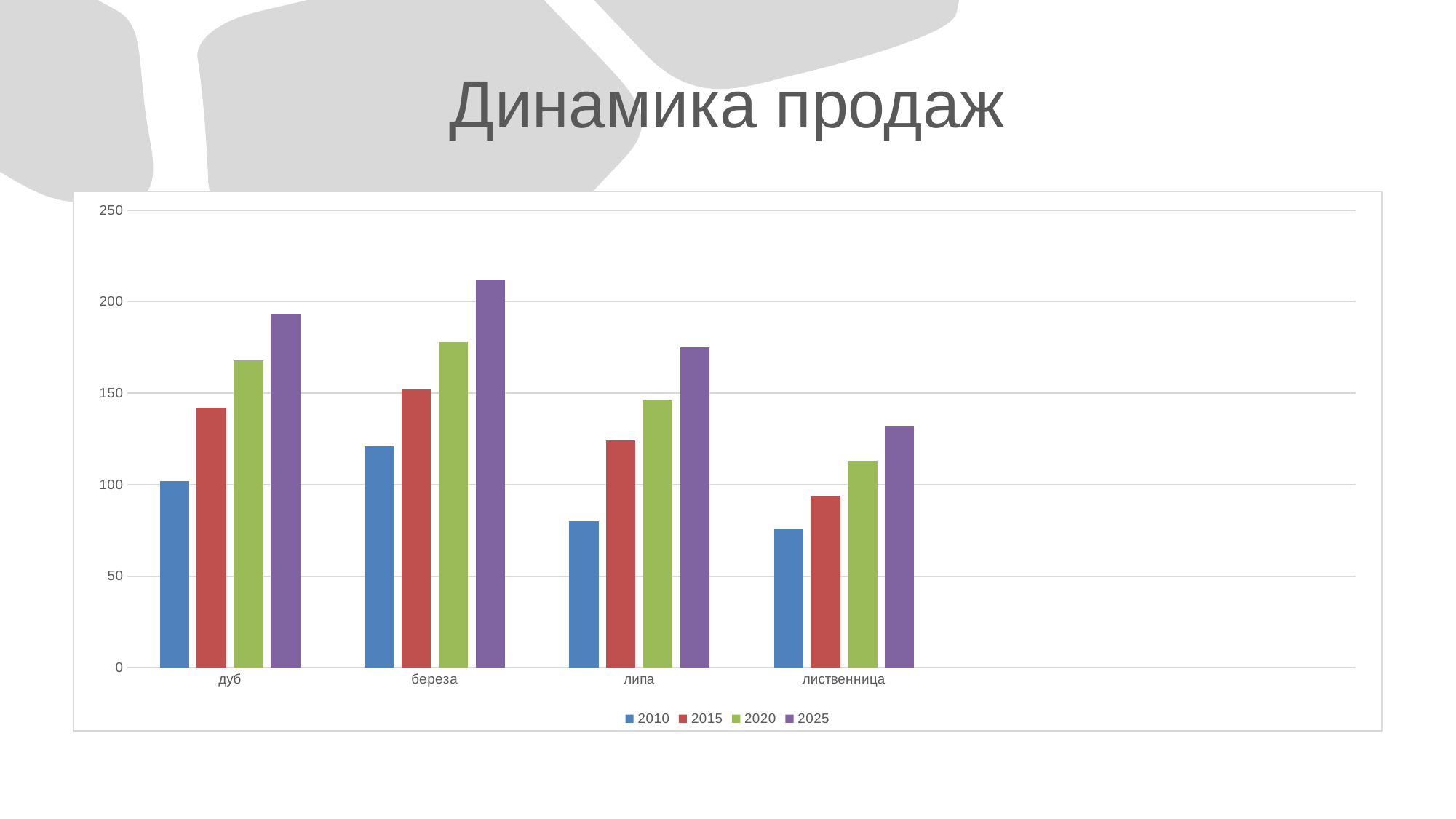

# Динамика продаж

### Chart

| Category | 2010 | 2015 | 2020 | 2025 |
|---|---|---|---|---|
| дуб | 102.0 | 142.0 | 168.0 | 193.0 |
| береза | 121.0 | 152.0 | 178.0 | 212.0 |
| липа | 80.0 | 124.0 | 146.0 | 175.0 |
| лиственница | 76.0 | 94.0 | 113.0 | 132.0 |
|  | None | None | None | None |
|  | None | None | None | None |